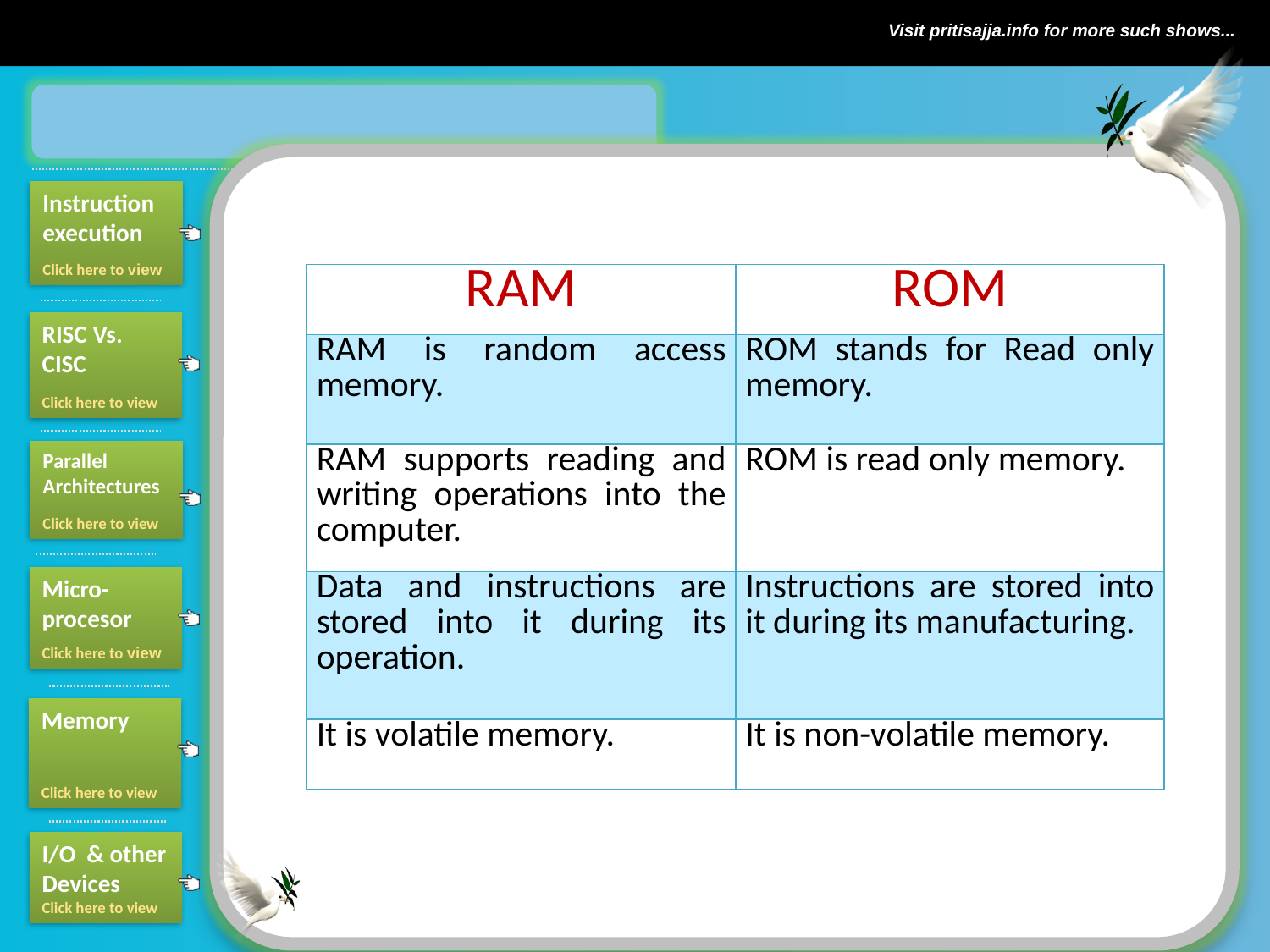

| RAM | ROM |
| --- | --- |
| RAM is random access memory. | ROM stands for Read only memory. |
| RAM supports reading and writing operations into the computer. | ROM is read only memory. |
| Data and instructions are stored into it during its operation. | Instructions are stored into it during its manufacturing. |
| It is volatile memory. | It is non-volatile memory. |